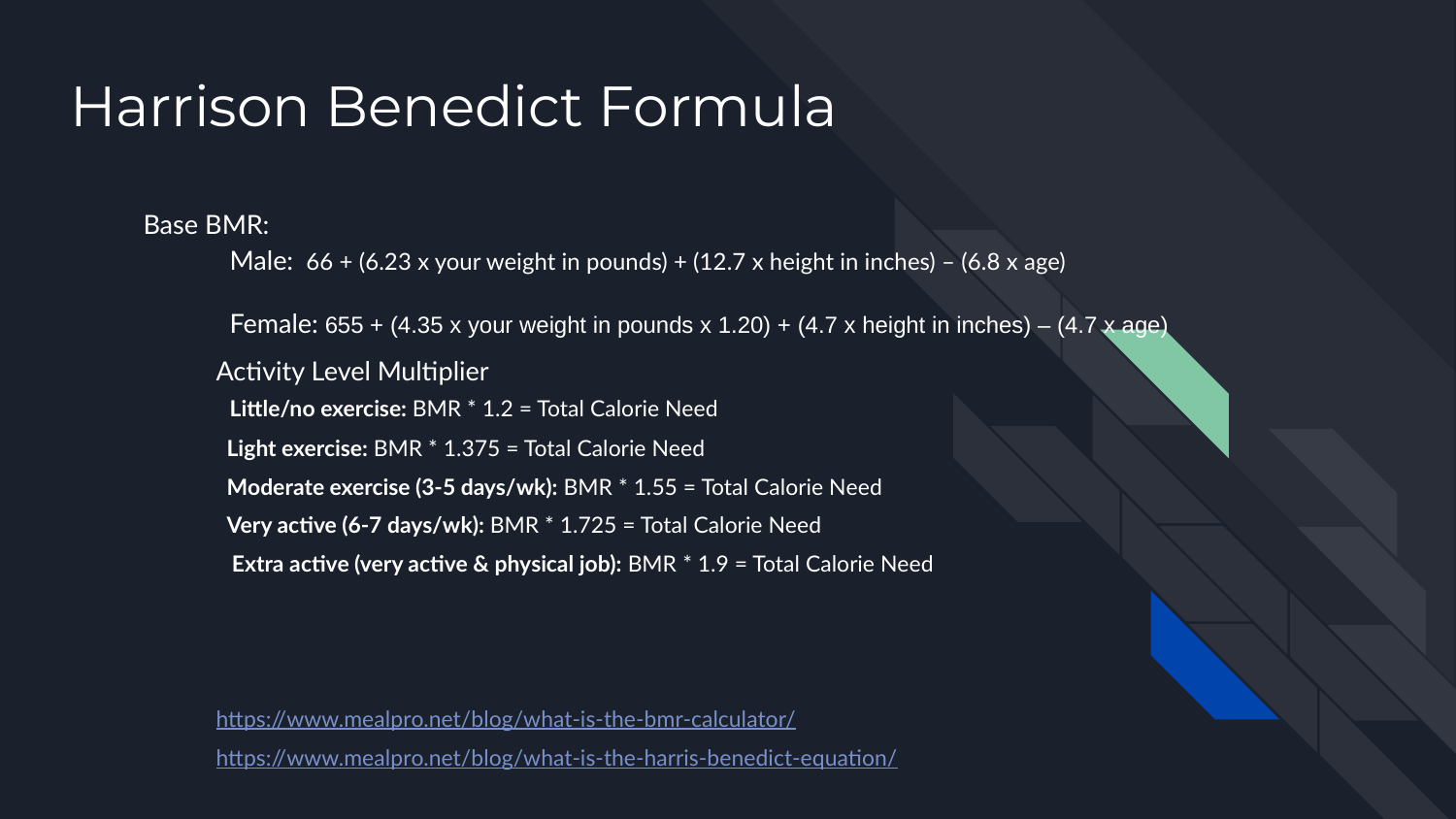

# Harrison Benedict Formula

Base BMR:
	  Male:  66 + (6.23 x your weight in pounds) + (12.7 x height in inches) – (6.8 x age)
	  Female: 655 + (4.35 x your weight in pounds x 1.20) + (4.7 x height in inches) – (4.7 x age)
	Activity Level Multiplier
	  Little/no exercise: BMR * 1.2 = Total Calorie Need
  	  Light exercise: BMR * 1.375 = Total Calorie Need
  	  Moderate exercise (3-5 days/wk): BMR * 1.55 = Total Calorie Need
  	  Very active (6-7 days/wk): BMR * 1.725 = Total Calorie Need
 	   Extra active (very active & physical job): BMR * 1.9 = Total Calorie Need

	https://www.mealpro.net/blog/what-is-the-bmr-calculator/
	https://www.mealpro.net/blog/what-is-the-harris-benedict-equation/